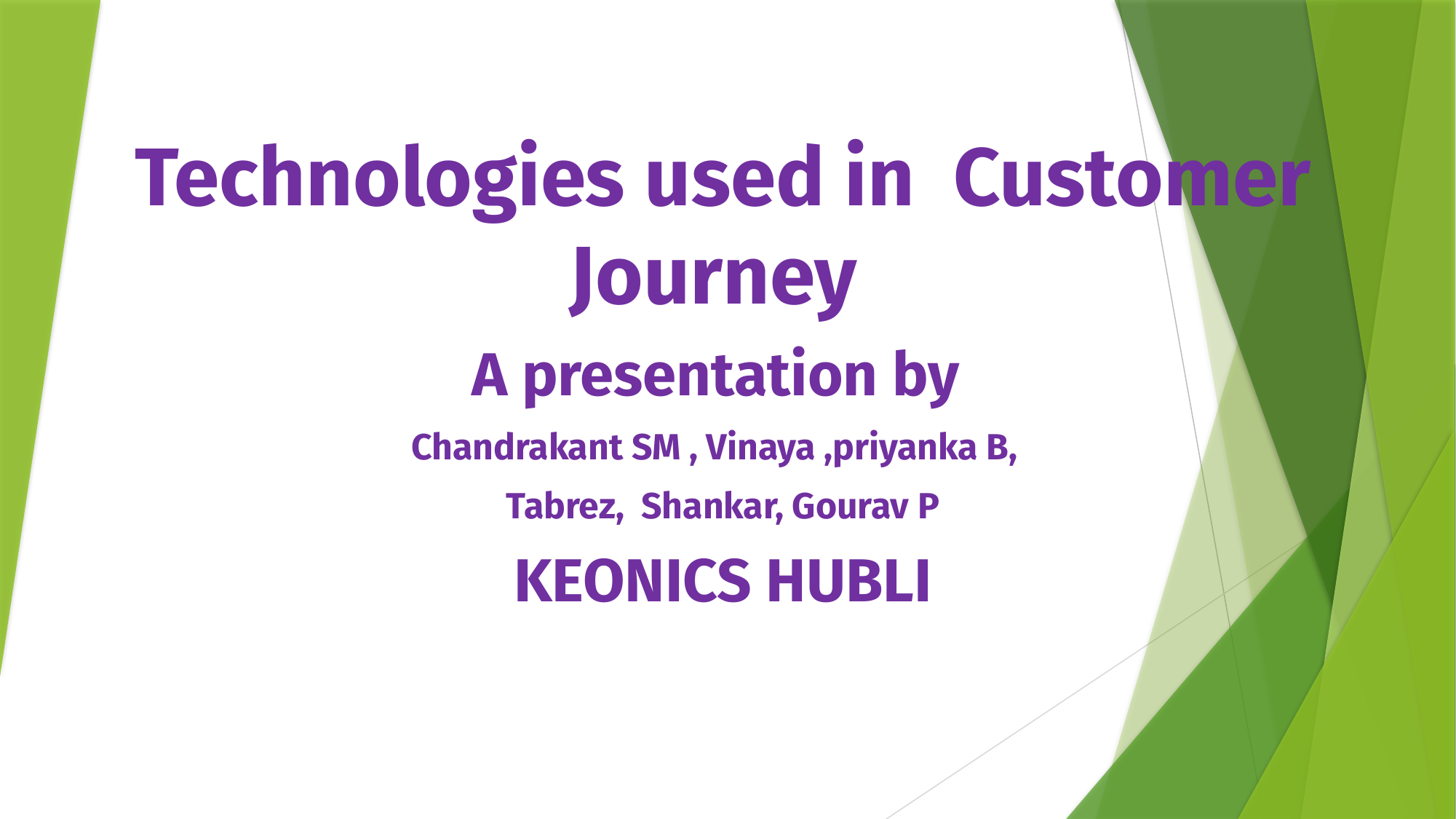

Technologies used in  Customer Journey
A presentation by
Chandrakant SM , Vinaya ,priyanka B,
Tabrez,  Shankar, Gourav P
KEONICS HUBLI